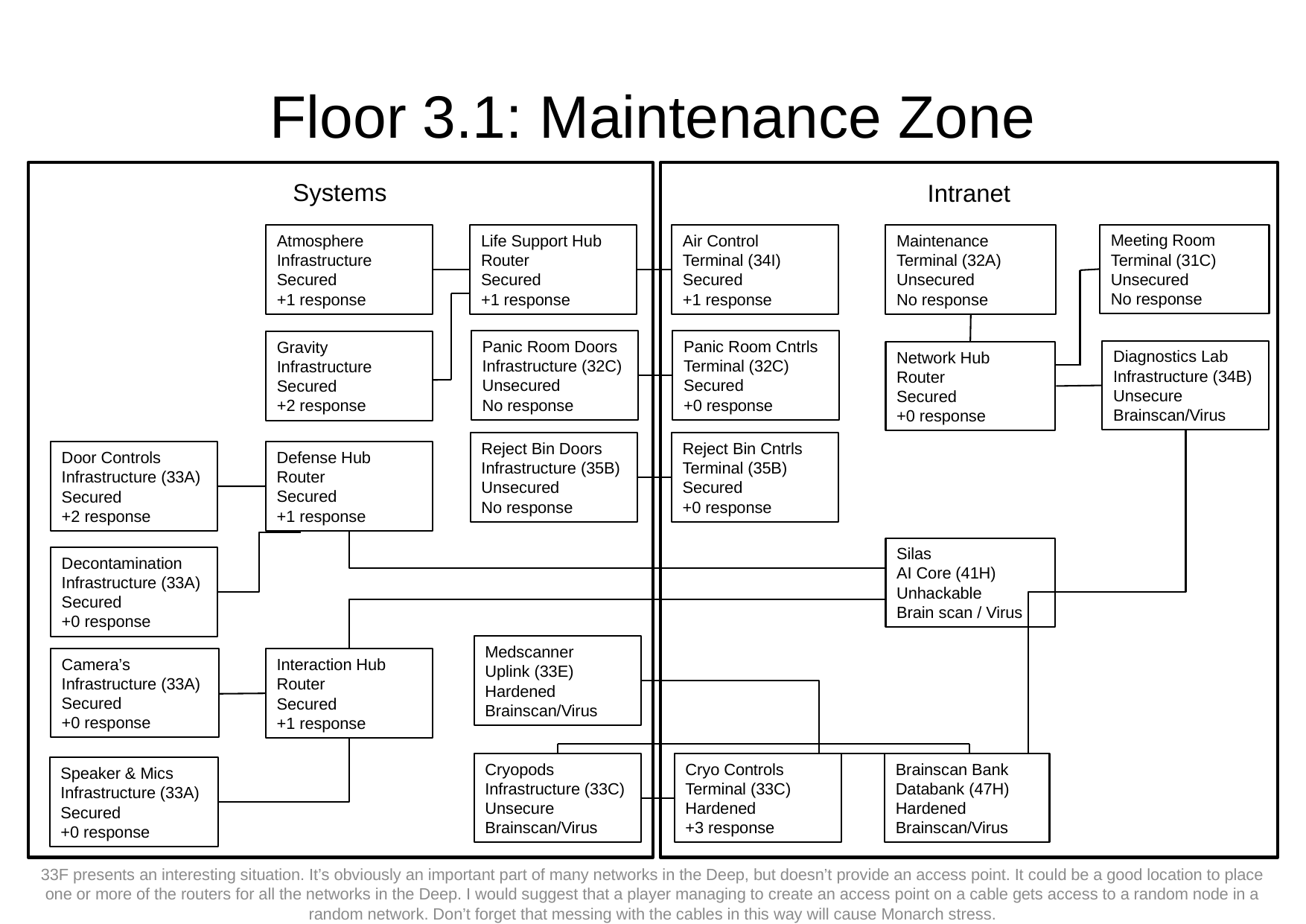

# Floor 3.1: Maintenance Zone
T
T
Systems
Intranet
Meeting Room
Terminal (31C)
Unsecured
No response
Atmosphere
Infrastructure
Secured
+1 response
Life Support Hub
Router
Secured
+1 response
Air Control
Terminal (34I)
Secured
+1 response
Maintenance
Terminal (32A)
Unsecured
No response
Panic Room Doors
Infrastructure (32C)
Unsecured
No response
Panic Room Cntrls
Terminal (32C)
Secured
+0 response
Gravity
Infrastructure
Secured
+2 response
Diagnostics Lab
Infrastructure (34B)
Unsecure
Brainscan/Virus
Network Hub
Router
Secured
+0 response
Reject Bin Doors
Infrastructure (35B)
Unsecured
No response
Reject Bin Cntrls
Terminal (35B)
Secured
+0 response
Defense Hub
Router
Secured
+1 response
Door Controls
Infrastructure (33A)
Secured
+2 response
Silas
AI Core (41H)
Unhackable
Brain scan / Virus
Decontamination
Infrastructure (33A) Secured
+0 response
Medscanner
Uplink (33E)
Hardened
Brainscan/Virus
Camera’s
Infrastructure (33A)
Secured
+0 response
Interaction Hub
Router
Secured
+1 response
Cryopods
Infrastructure (33C)
Unsecure
Brainscan/Virus
Cryo Controls
Terminal (33C)
Hardened
+3 response
Brainscan Bank Databank (47H)
Hardened
Brainscan/Virus
Speaker & Mics Infrastructure (33A)
Secured
+0 response
33F presents an interesting situation. It’s obviously an important part of many networks in the Deep, but doesn’t provide an access point. It could be a good location to place one or more of the routers for all the networks in the Deep. I would suggest that a player managing to create an access point on a cable gets access to a random node in a random network. Don’t forget that messing with the cables in this way will cause Monarch stress.